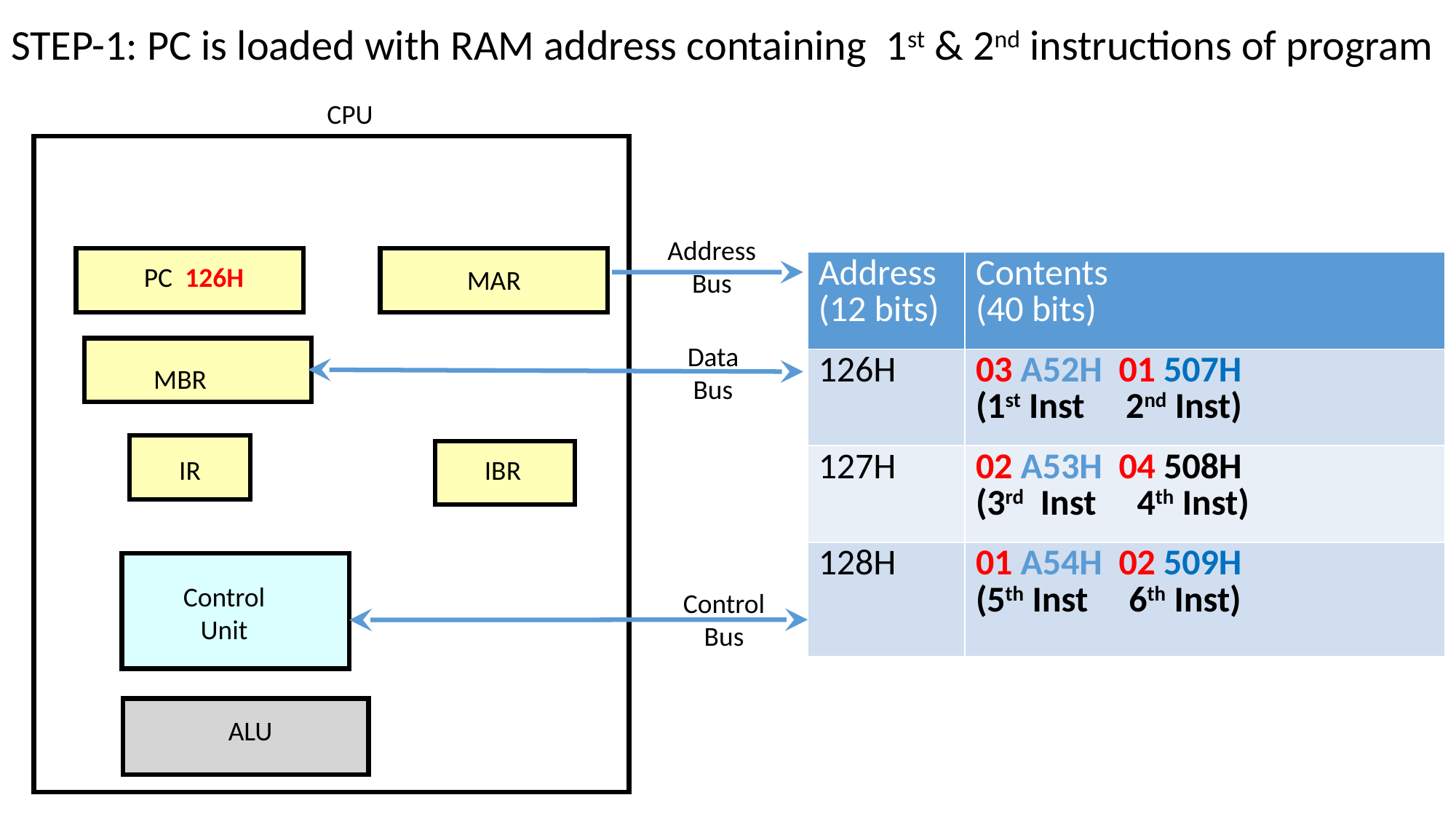

# STEP-1: PC is loaded with RAM address containing  1st & 2nd instructions of program
CPU

Address
Bus

| Address (12 bits) | Contents (40 bits) |
| --- | --- |
| 126H | 03 A52H 01 507H (1st Inst 2nd Inst) |
| 127H | 02 A53H 04 508H (3rd Inst 4th Inst) |
| 128H | 01 A54H 02 509H (5th Inst 6th Inst) |
PC  126H
MAR

Data
Bus

MBR

IBR
IR

Control
Unit
Control
Bus

ALU